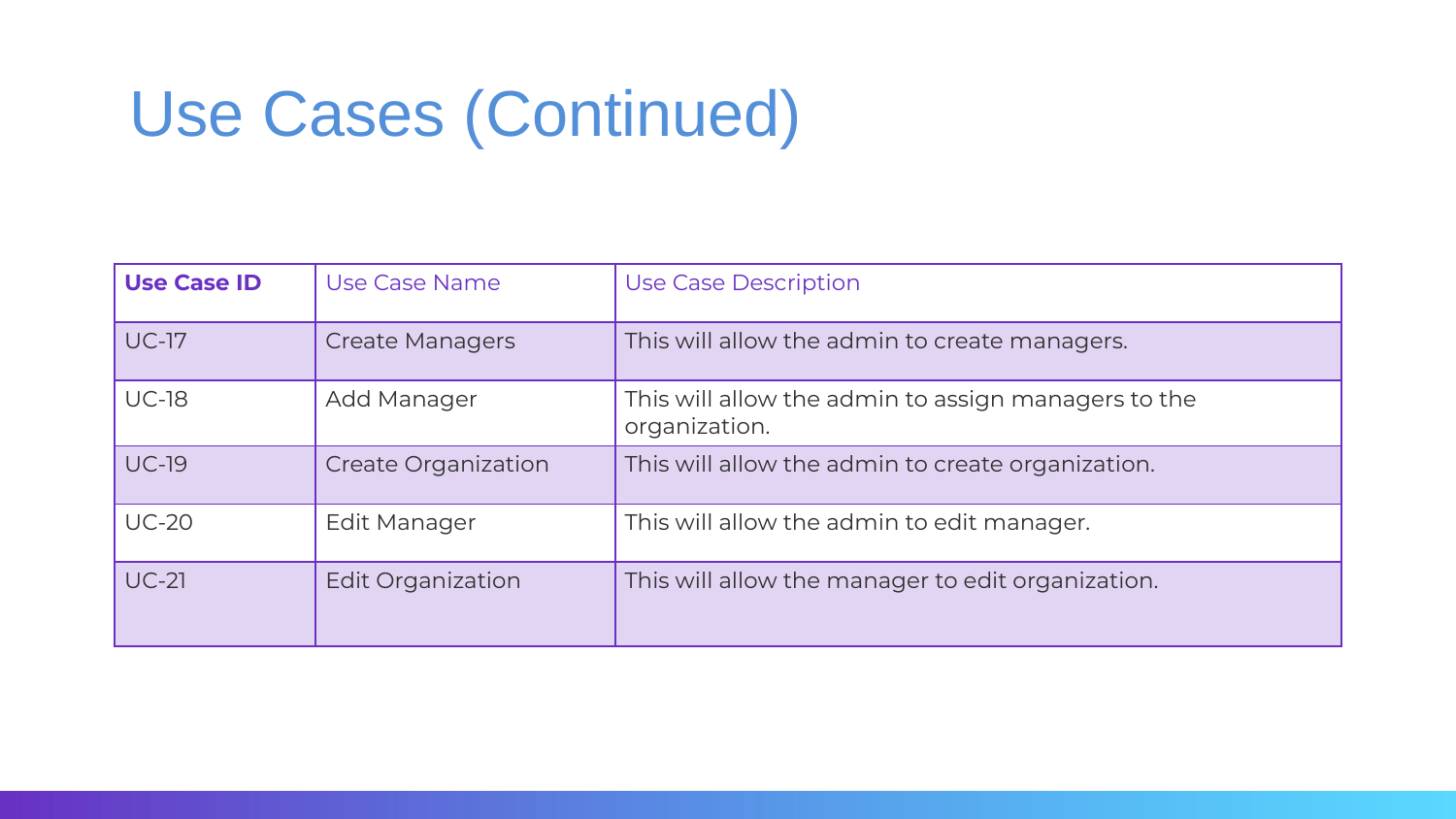

# Use Cases (Continued)
| Use Case ID | Use Case Name | Use Case Description |
| --- | --- | --- |
| UC-17 | Create Managers | This will allow the admin to create managers. |
| UC-18 | Add Manager | This will allow the admin to assign managers to the organization. |
| UC-19 | Create Organization | This will allow the admin to create organization. |
| UC-20 | Edit Manager | This will allow the admin to edit manager. |
| UC-21 | Edit Organization | This will allow the manager to edit organization. |